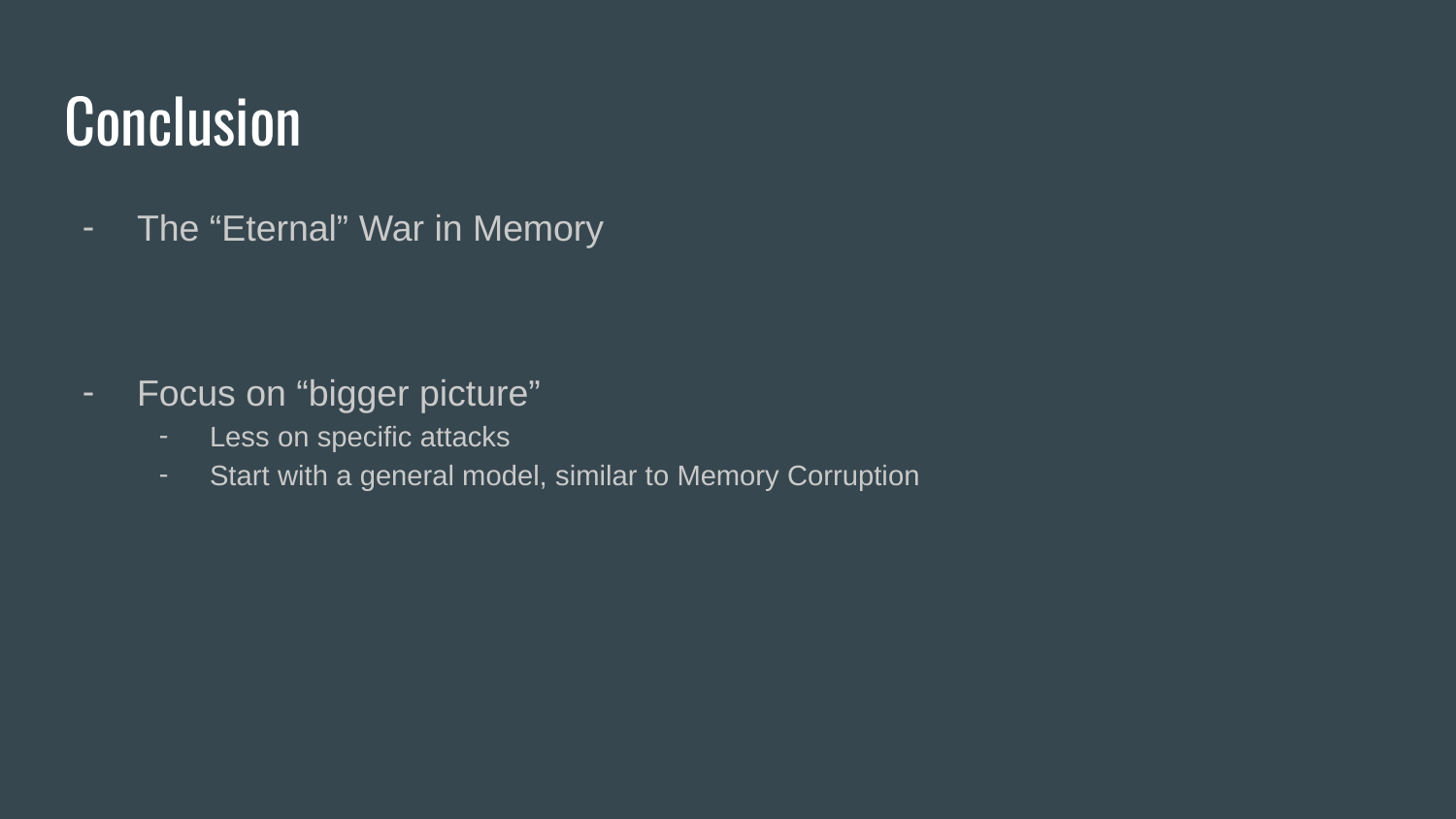

# Conclusion
The “Eternal” War in Memory

Focus on “bigger picture”
Less on specific attacks
Start with a general model, similar to Memory Corruption